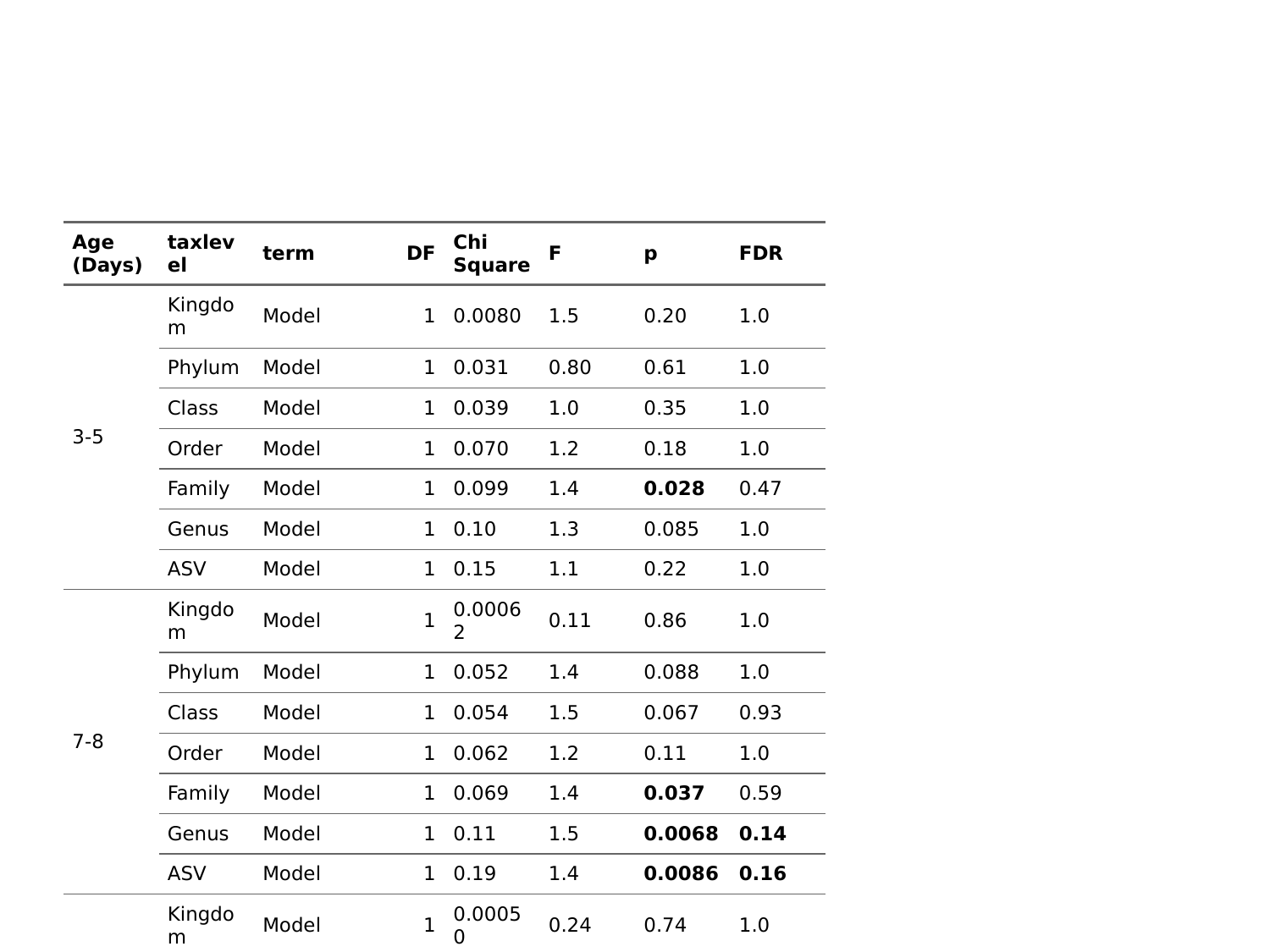

| Age (Days) | taxlevel | term | DF | Chi Square | F | p | FDR |
| --- | --- | --- | --- | --- | --- | --- | --- |
| 3-5 | Kingdom | Model | 1 | 0.0080 | 1.5 | 0.20 | 1.0 |
| 3-5 | Phylum | Model | 1 | 0.031 | 0.80 | 0.61 | 1.0 |
| 3-5 | Class | Model | 1 | 0.039 | 1.0 | 0.35 | 1.0 |
| 3-5 | Order | Model | 1 | 0.070 | 1.2 | 0.18 | 1.0 |
| 3-5 | Family | Model | 1 | 0.099 | 1.4 | 0.028 | 0.47 |
| 3-5 | Genus | Model | 1 | 0.10 | 1.3 | 0.085 | 1.0 |
| 3-5 | ASV | Model | 1 | 0.15 | 1.1 | 0.22 | 1.0 |
| 7-8 | Kingdom | Model | 1 | 0.00062 | 0.11 | 0.86 | 1.0 |
| 7-8 | Phylum | Model | 1 | 0.052 | 1.4 | 0.088 | 1.0 |
| 7-8 | Class | Model | 1 | 0.054 | 1.5 | 0.067 | 0.93 |
| 7-8 | Order | Model | 1 | 0.062 | 1.2 | 0.11 | 1.0 |
| 7-8 | Family | Model | 1 | 0.069 | 1.4 | 0.037 | 0.59 |
| 7-8 | Genus | Model | 1 | 0.11 | 1.5 | 0.0068 | 0.14 |
| 7-8 | ASV | Model | 1 | 0.19 | 1.4 | 0.0086 | 0.16 |
| 10-12 | Kingdom | Model | 1 | 0.00050 | 0.24 | 0.74 | 1.0 |
| 10-12 | Phylum | Model | 1 | 0.029 | 1.3 | 0.19 | 1.0 |
| 10-12 | Class | Model | 1 | 0.030 | 1.3 | 0.16 | 1.0 |
| 10-12 | Order | Model | 1 | 0.042 | 1.4 | 0.066 | 0.93 |
| 10-12 | Family | Model | 1 | 0.047 | 1.4 | 0.041 | 0.61 |
| 10-12 | Genus | Model | 1 | 0.080 | 1.7 | 0.00030 | 0.0063 |
| 10-12 | ASV | Model | 1 | 0.15 | 1.7 | 0.024 | 0.42 |